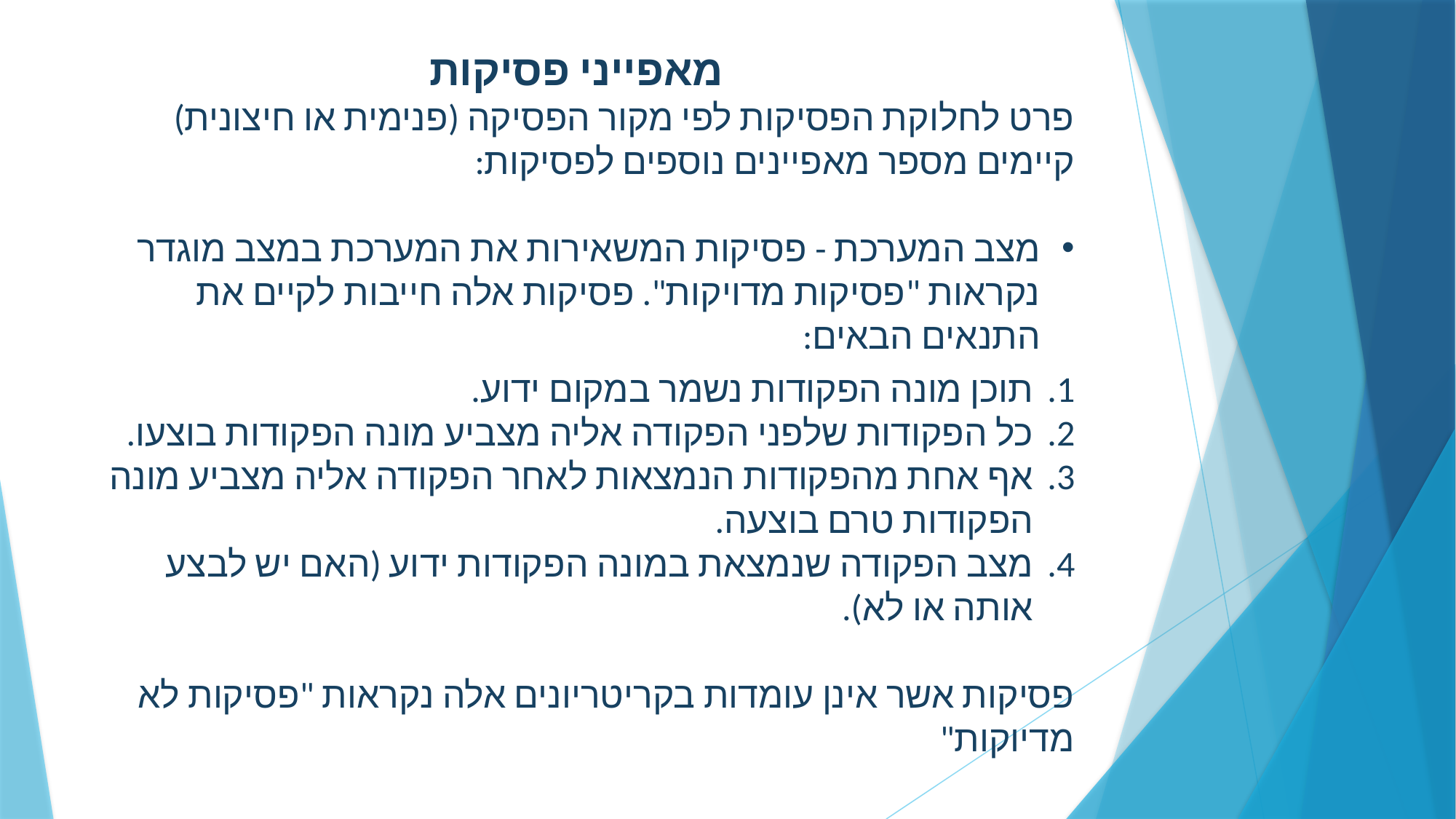

מאפייני פסיקות
פרט לחלוקת הפסיקות לפי מקור הפסיקה (פנימית או חיצונית) קיימים מספר מאפיינים נוספים לפסיקות:

מצב המערכת - פסיקות המשאירות את המערכת במצב מוגדר נקראות "פסיקות מדויקות". פסיקות אלה חייבות לקיים את התנאים הבאים:
תוכן מונה הפקודות נשמר במקום ידוע.
כל הפקודות שלפני הפקודה אליה מצביע מונה הפקודות בוצעו.
אף אחת מהפקודות הנמצאות לאחר הפקודה אליה מצביע מונה הפקודות טרם בוצעה.
מצב הפקודה שנמצאת במונה הפקודות ידוע (האם יש לבצע אותה או לא).

פסיקות אשר אינן עומדות בקריטריונים אלה נקראות "פסיקות לא מדיוקות"